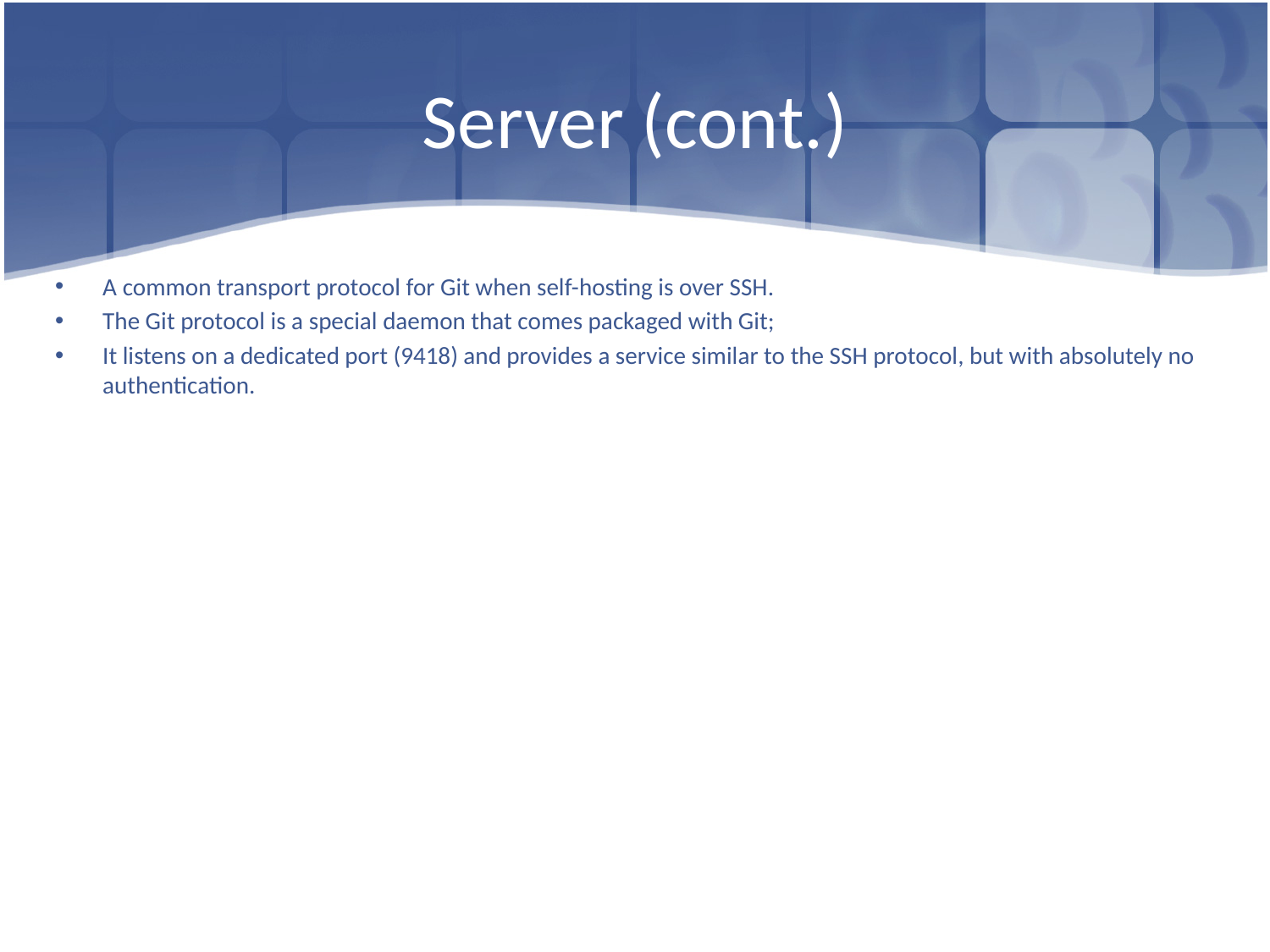

# Server (cont.)
A common transport protocol for Git when self-hosting is over SSH.
The Git protocol is a special daemon that comes packaged with Git;
It listens on a dedicated port (9418) and provides a service similar to the SSH protocol, but with absolutely no authentication.